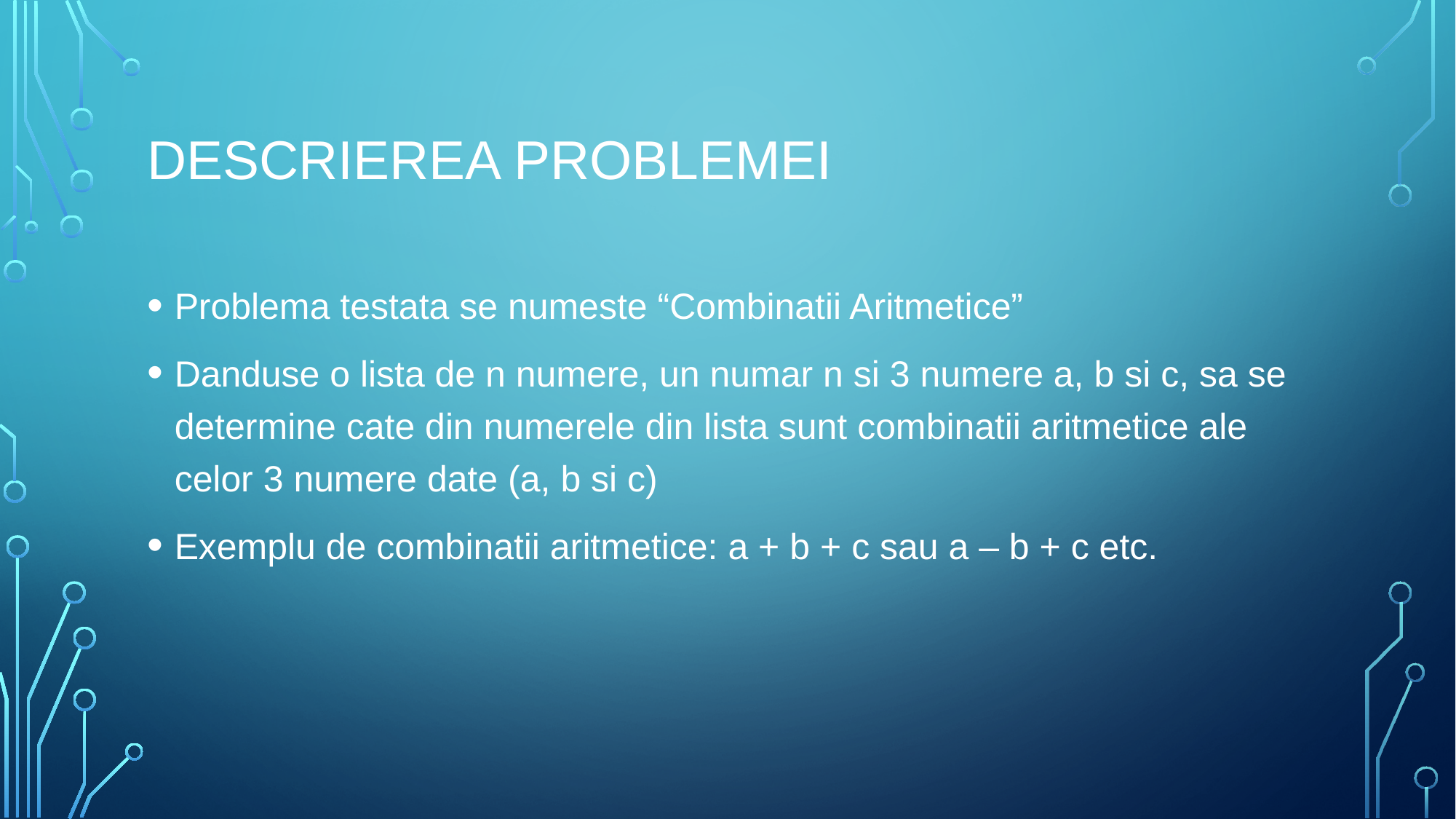

# Descrierea problemei
Problema testata se numeste “Combinatii Aritmetice”
Danduse o lista de n numere, un numar n si 3 numere a, b si c, sa se determine cate din numerele din lista sunt combinatii aritmetice ale celor 3 numere date (a, b si c)
Exemplu de combinatii aritmetice: a + b + c sau a – b + c etc.